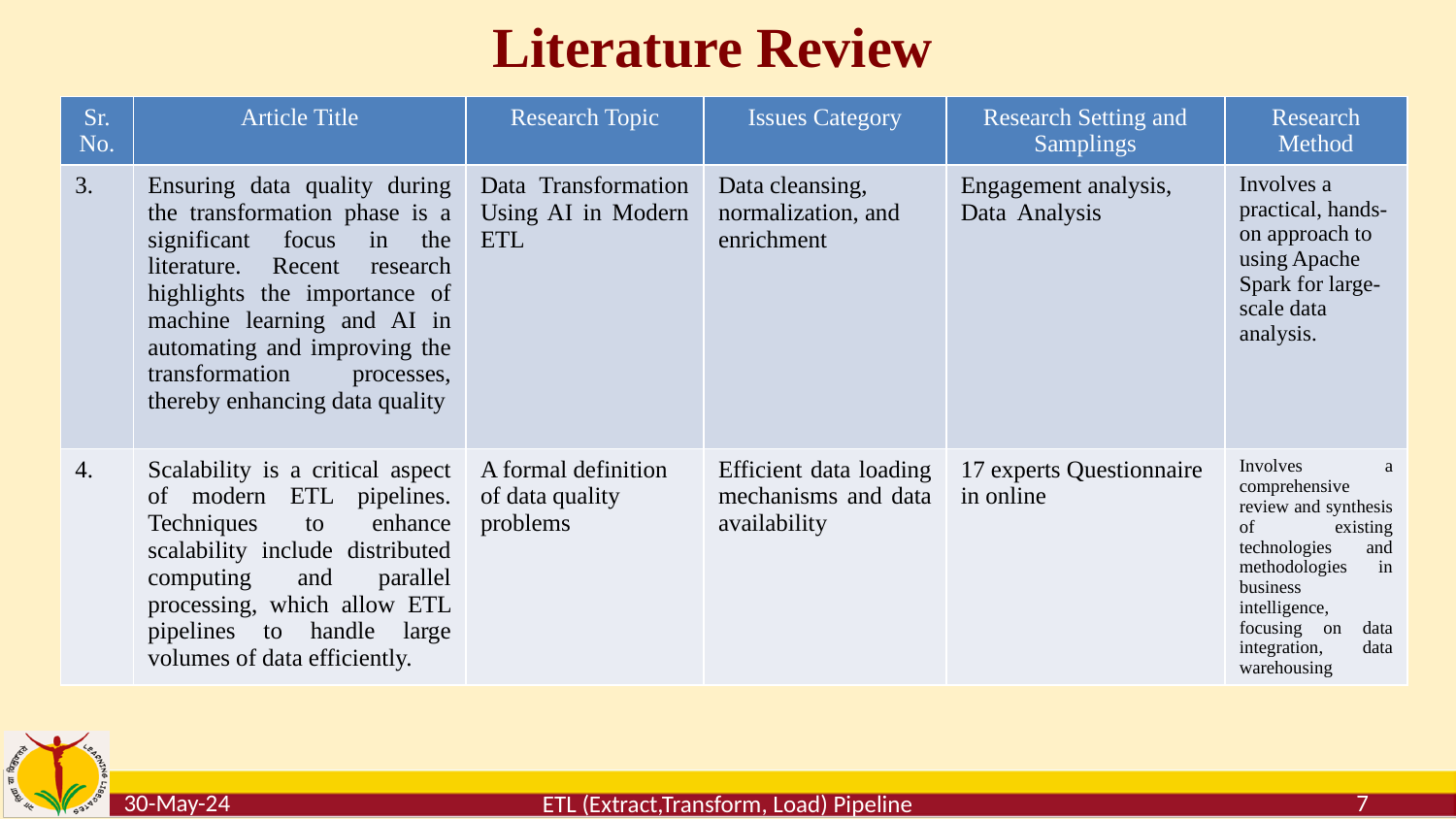

Literature Review
| Sr.No. | Article Title | Research Topic | Issues Category | Research Setting and Samplings | Research Method |
| --- | --- | --- | --- | --- | --- |
| 3. | Ensuring data quality during the transformation phase is a significant focus in the literature. Recent research highlights the importance of machine learning and AI in automating and improving the transformation processes, thereby enhancing data quality | Data Transformation Using AI in Modern ETL | Data cleansing, normalization, and enrichment | Engagement analysis, Data Analysis | Involves a practical, hands-on approach to using Apache Spark for large-scale data analysis. |
| 4. | Scalability is a critical aspect of modern ETL pipelines. Techniques to enhance scalability include distributed computing and parallel processing, which allow ETL pipelines to handle large volumes of data efficiently. | A formal definition of data quality problems | Efficient data loading mechanisms and data availability | 17 experts Questionnaire in online | Involves a comprehensive review and synthesis of existing technologies and methodologies in business intelligence, focusing on data integration, data warehousing |
7
30-May-24
ETL (Extract,Transform, Load) Pipeline